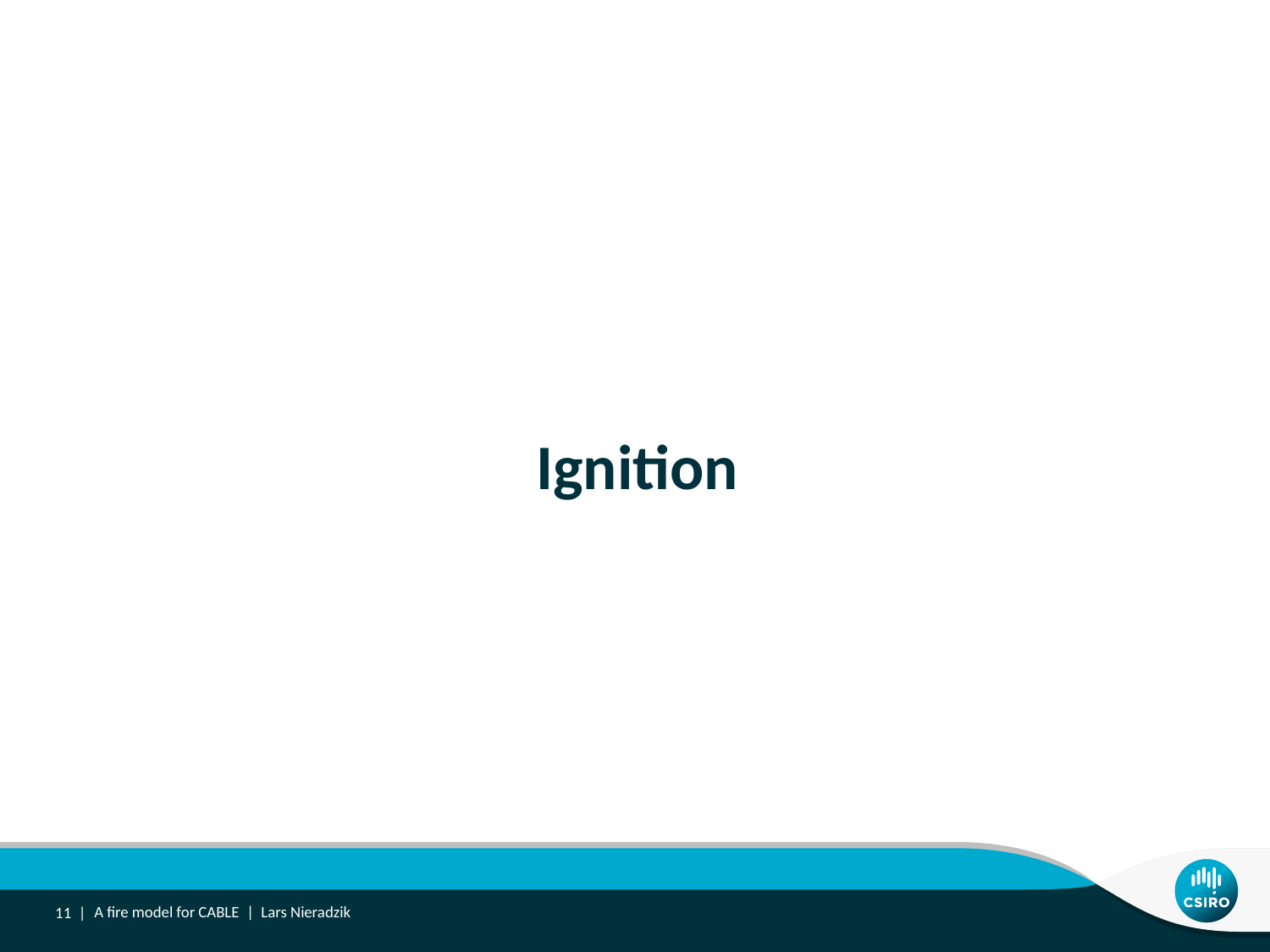

# Ignition
11  |
A fire model for CABLE  |  Lars Nieradzik